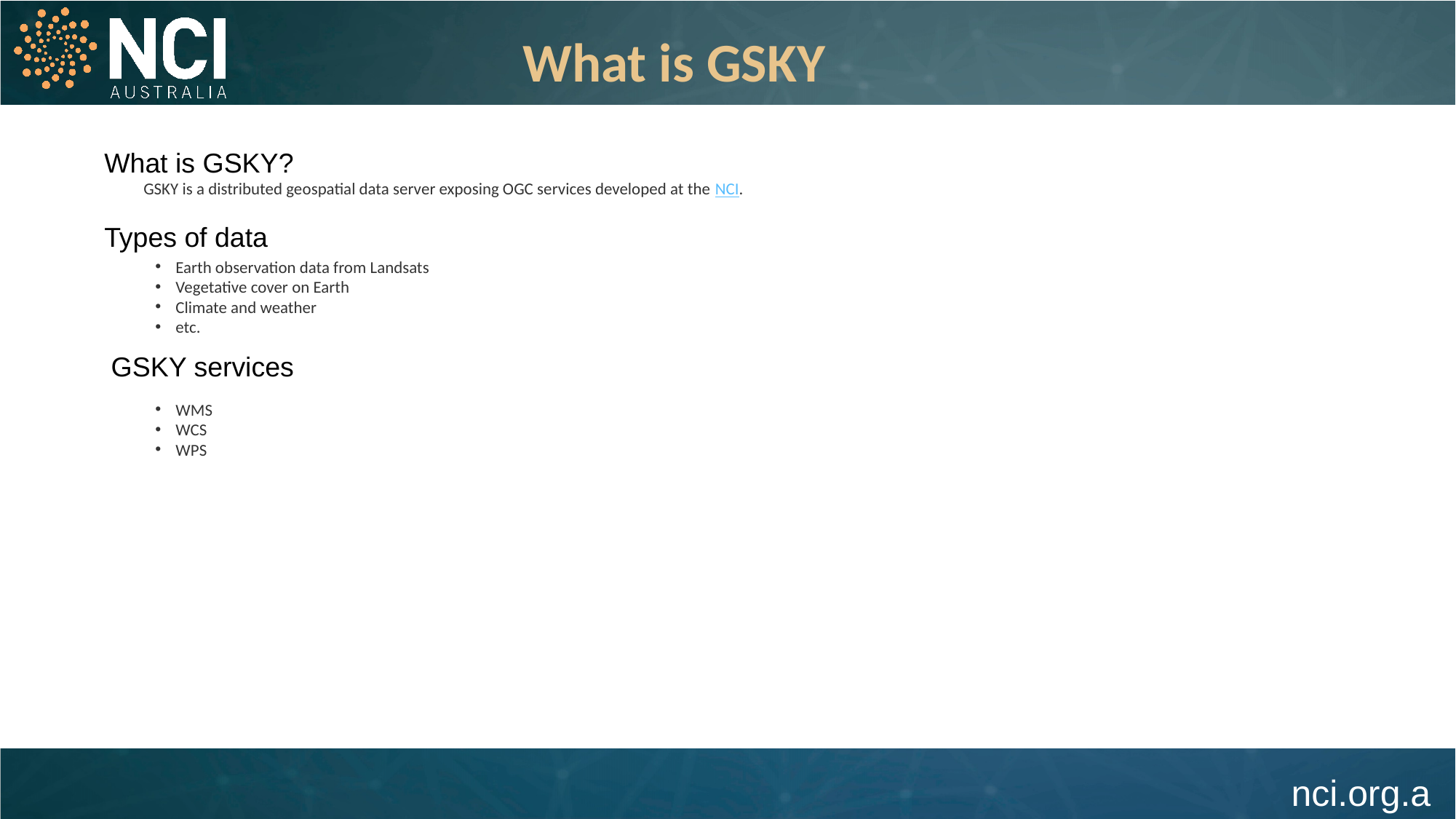

What is GSKY
What is GSKY?
GSKY is a distributed geospatial data server exposing OGC services developed at the NCI.
Types of data
Earth observation data from Landsats
Vegetative cover on Earth
Climate and weather
etc.
GSKY services
WMS
WCS
WPS